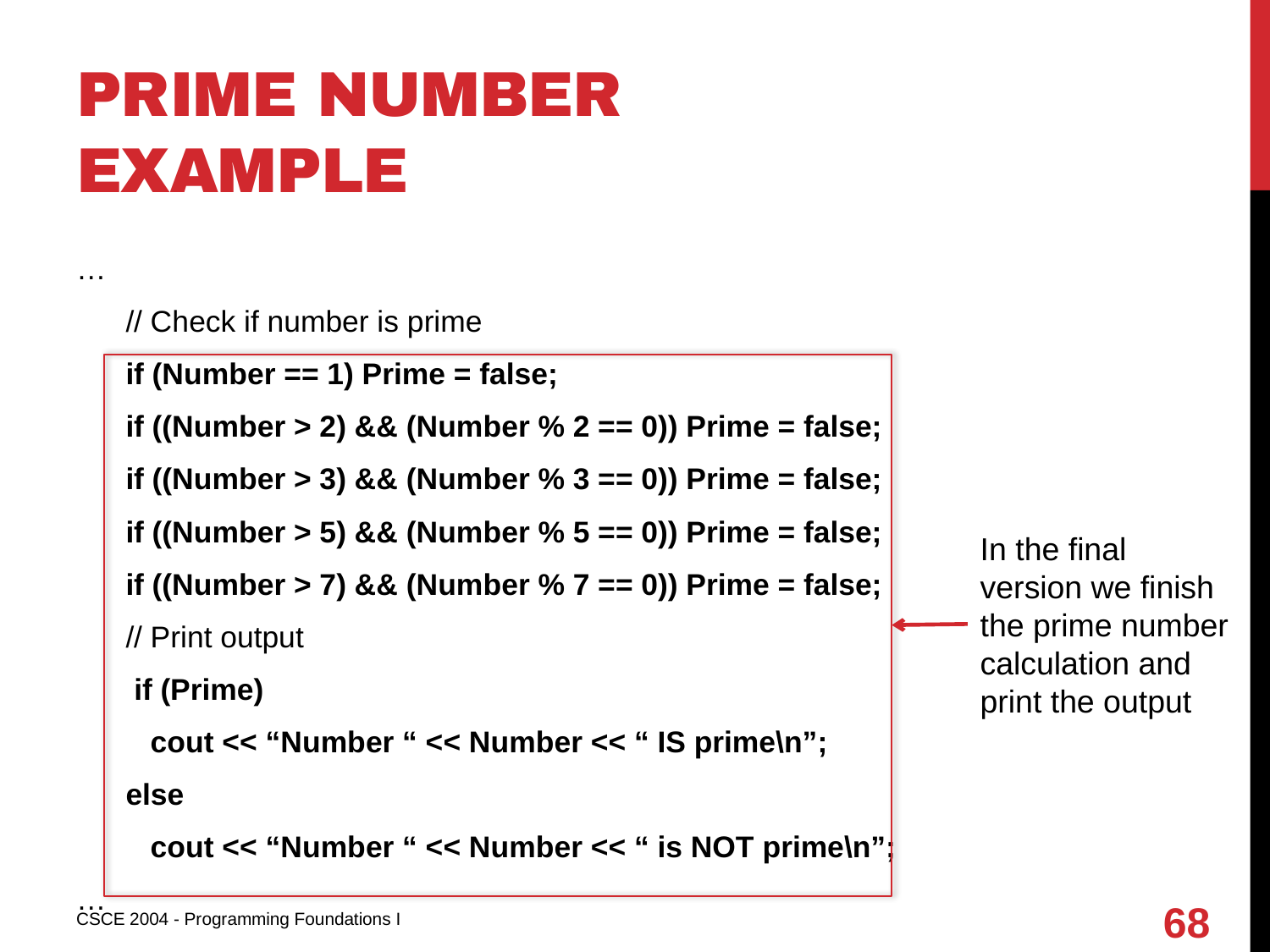

# Prime number example
…
      // Check if number is prime
      if (Number == 1) Prime = false;
      if ((Number > 2) && (Number % 2 == 0)) Prime = false;
      if ((Number > 3) && (Number % 3 == 0)) Prime = false;
      if ((Number > 5) && (Number % 5 == 0)) Prime = false;
      if ((Number > 7) && (Number % 7 == 0)) Prime = false;
      // Print output
       if (Prime)
         cout << “Number “ << Number << “ IS prime\n”;
      else
         cout << “Number “ << Number << “ is NOT prime\n”;
…

In the final version we finish the prime number calculation and print the output
68
CSCE 2004 - Programming Foundations I